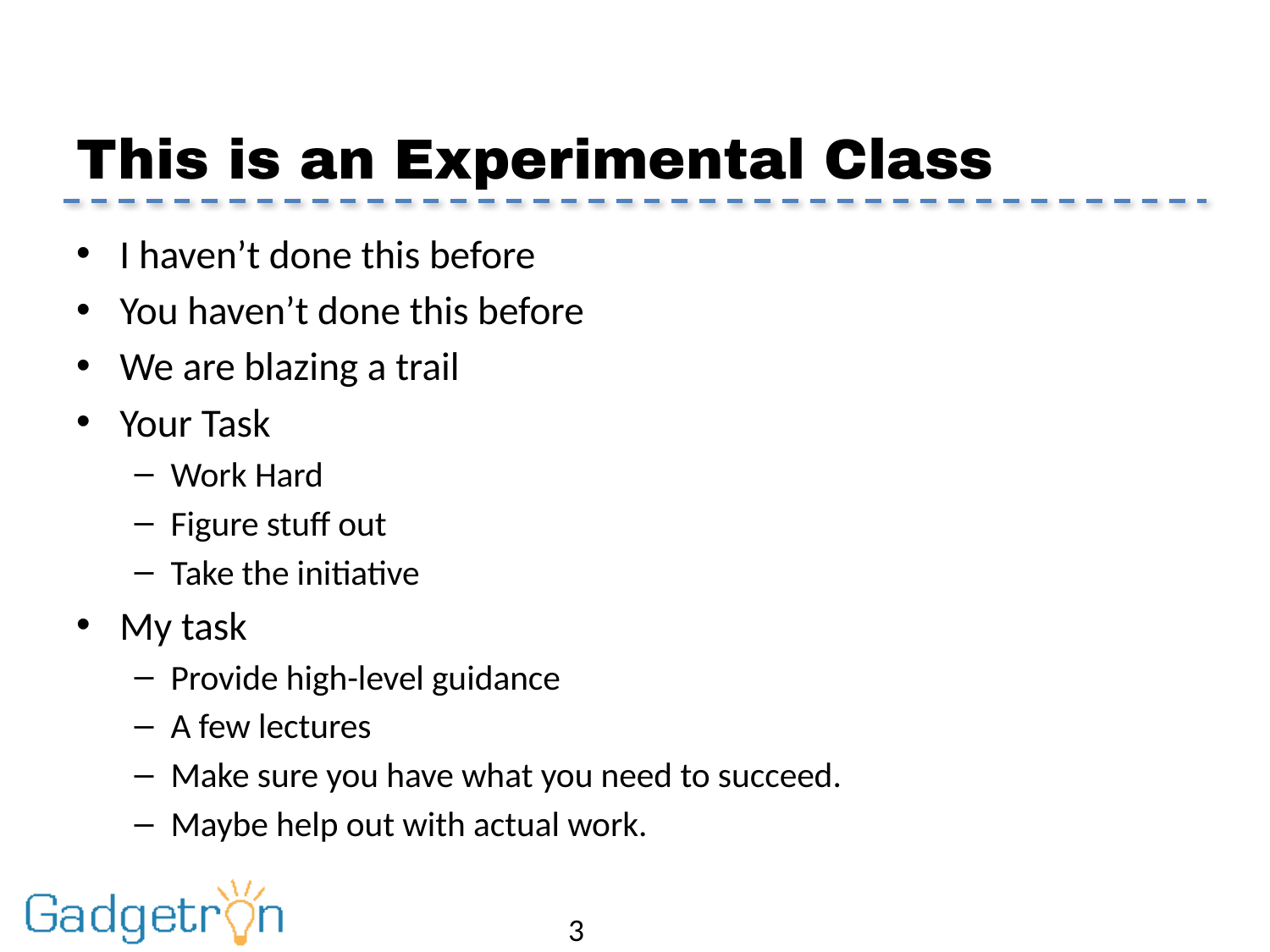

# This is an Experimental Class
I haven’t done this before
You haven’t done this before
We are blazing a trail
Your Task
Work Hard
Figure stuff out
Take the initiative
My task
Provide high-level guidance
A few lectures
Make sure you have what you need to succeed.
Maybe help out with actual work.